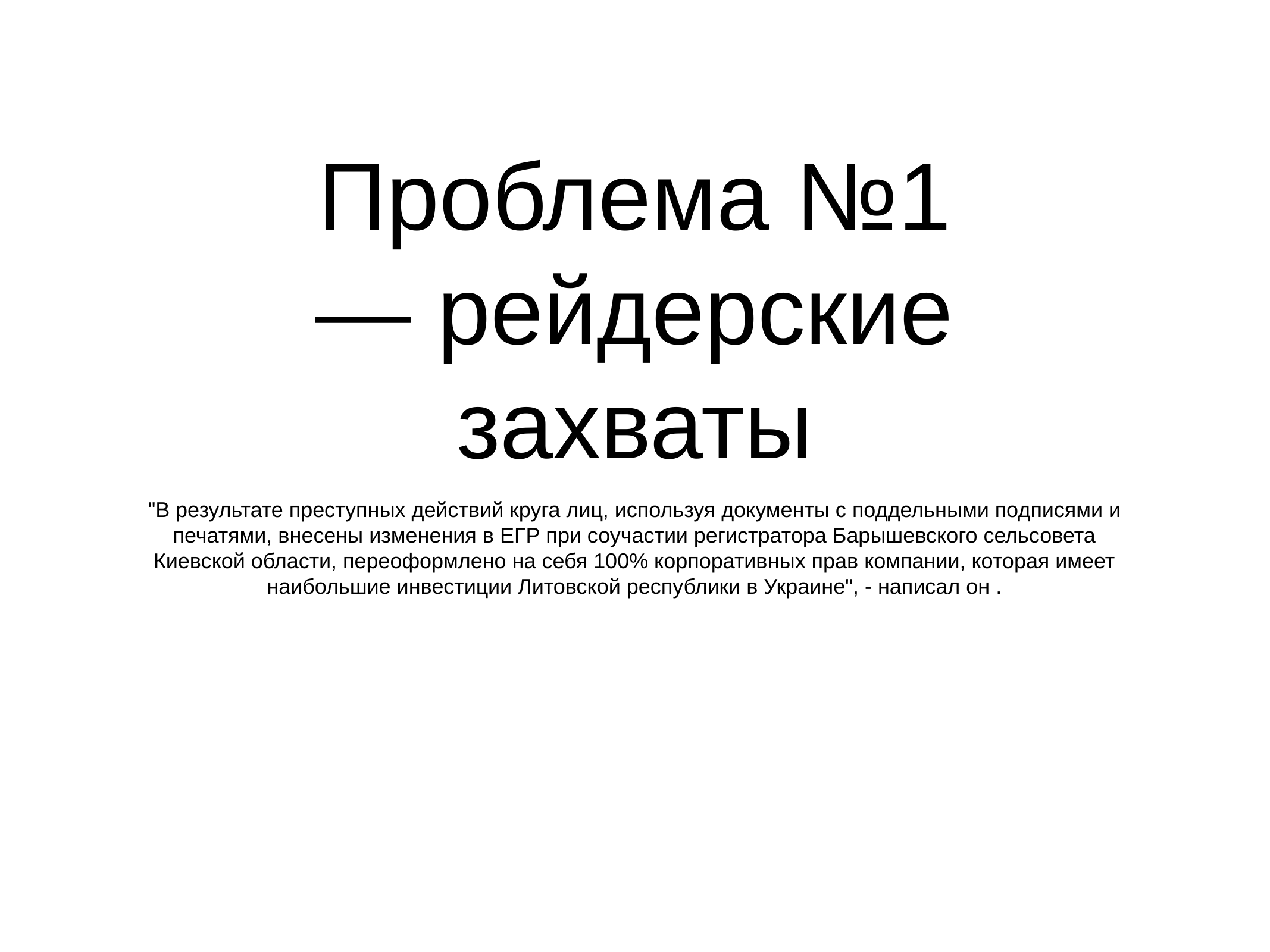

# Проблема №1 — рейдерские захваты
"В результате преступных действий круга лиц, используя документы с поддельными подписями и печатями, внесены изменения в ЕГР при соучастии регистратора Барышевского сельсовета Киевской области, переоформлено на себя 100% корпоративных прав компании, которая имеет наибольшие инвестиции Литовской республики в Украине", - написал он .